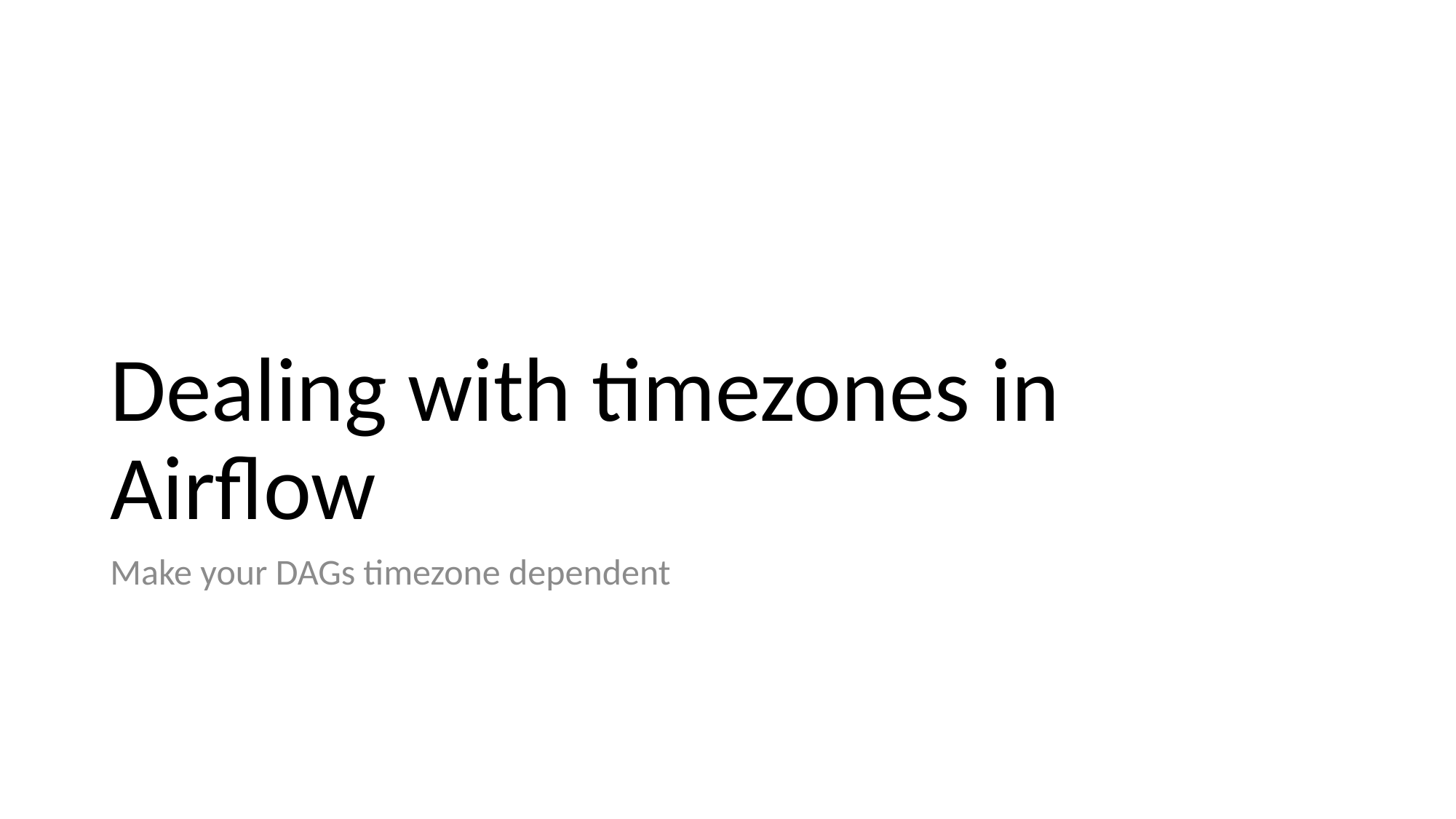

# Dealing with timezones in Airflow
Make your DAGs timezone dependent